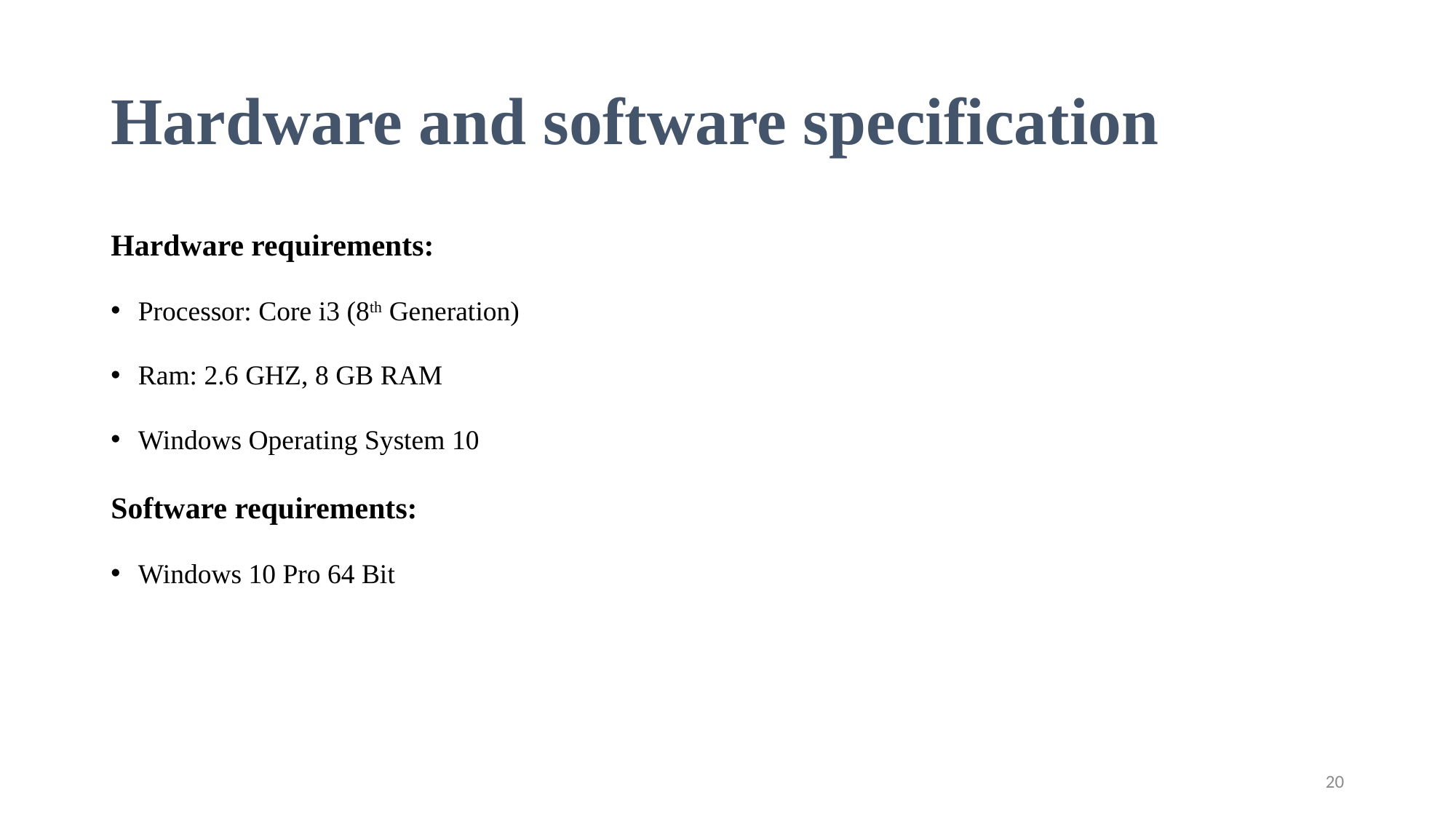

# Hardware and software specification
Hardware requirements:
Processor: Core i3 (8th Generation)
Ram: 2.6 GHZ, 8 GB RAM
Windows Operating System 10
Software requirements:
Windows 10 Pro 64 Bit

20